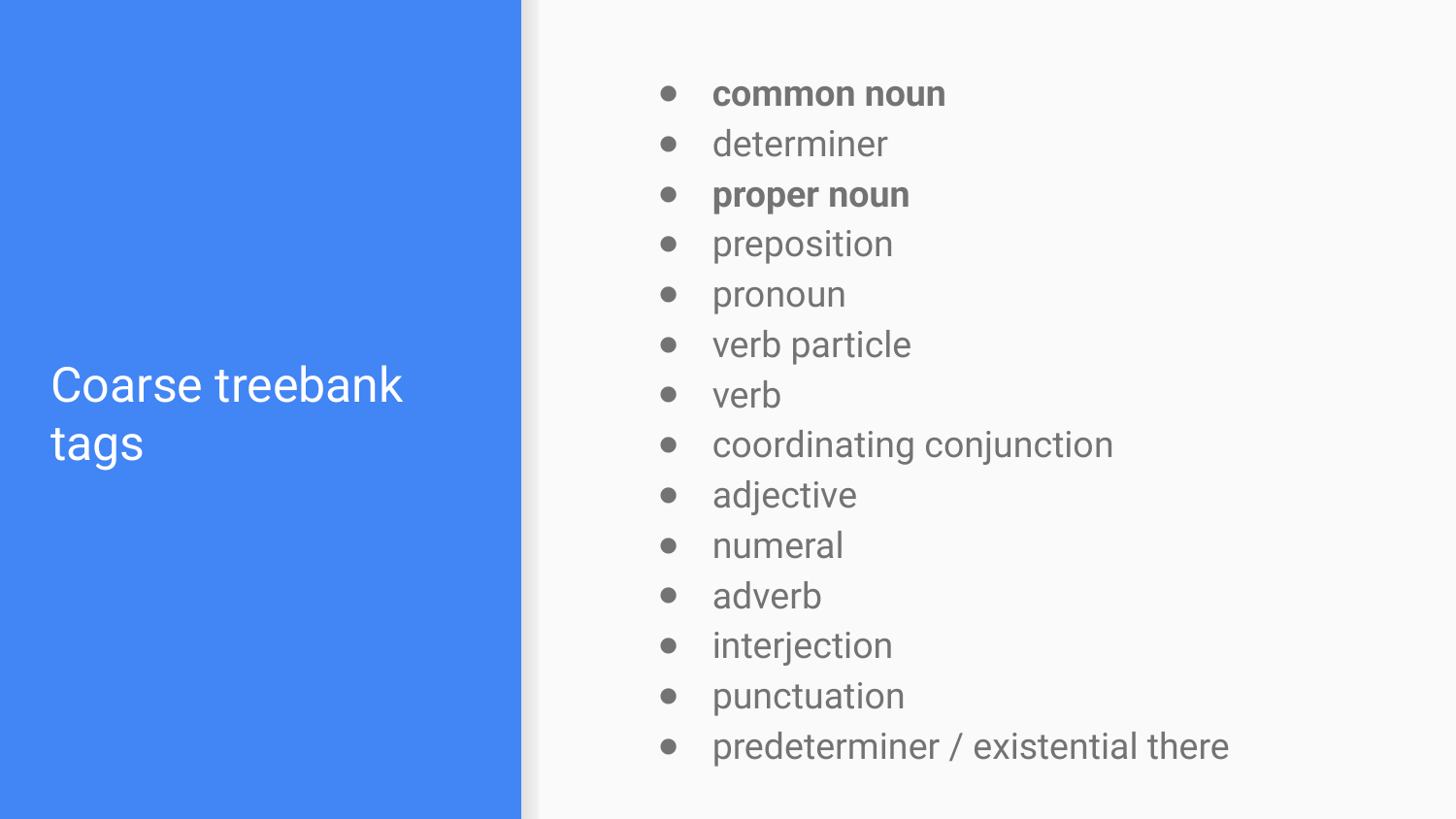

common noun
determiner
proper noun
preposition
pronoun
verb particle
verb
coordinating conjunction
adjective
numeral
adverb
interjection
punctuation
predeterminer / existential there
# Coarse treebank tags